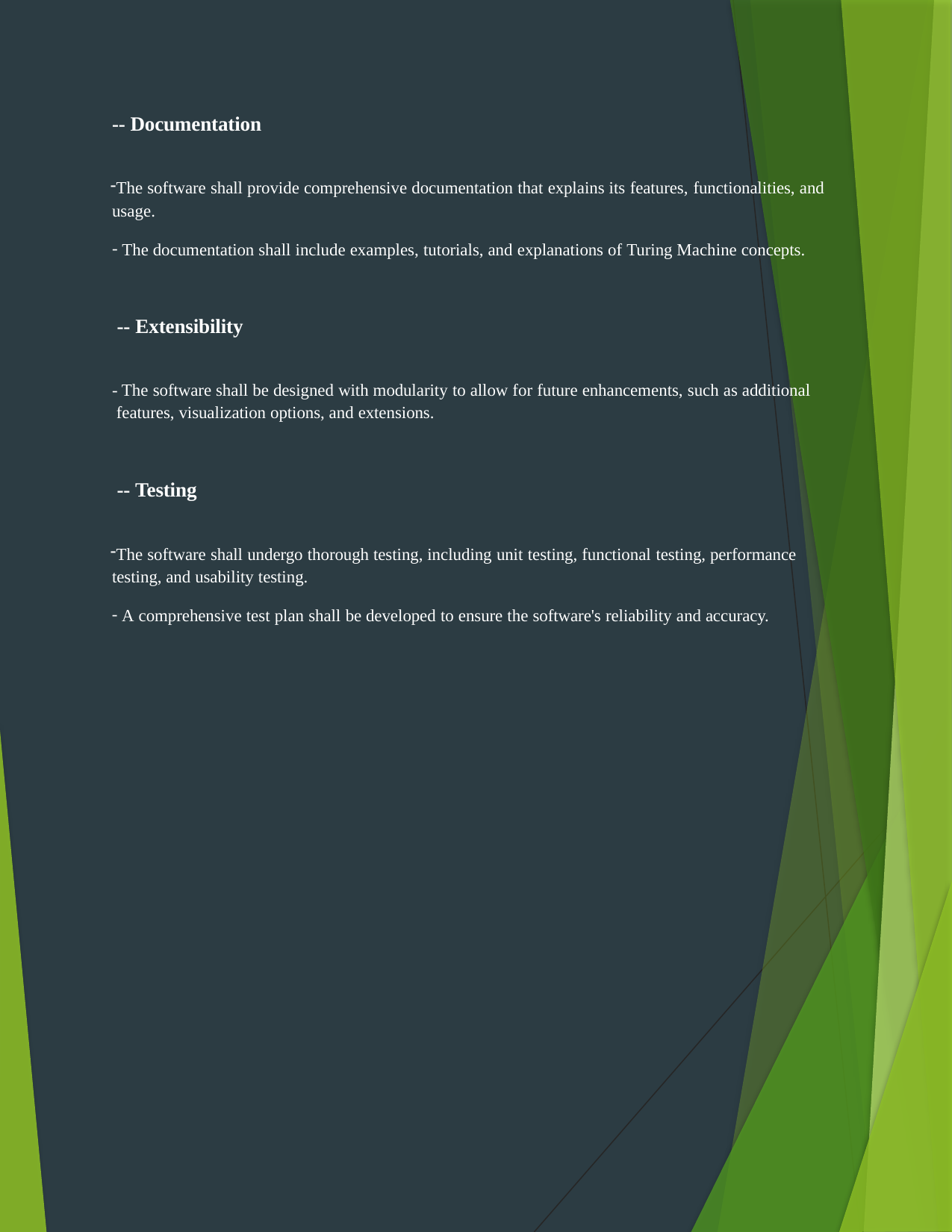

-- Documentation

The software shall provide comprehensive documentation that explains its features, functionalities, and  usage.

The documentation shall include examples, tutorials, and explanations of Turing Machine concepts.
-- Extensibility

- The software shall be designed with modularity to allow for future enhancements, such as additional  features, visualization options, and extensions.
-- Testing

The software shall undergo thorough testing, including unit testing, functional testing, performance  testing, and usability testing.

A comprehensive test plan shall be developed to ensure the software's reliability and accuracy.